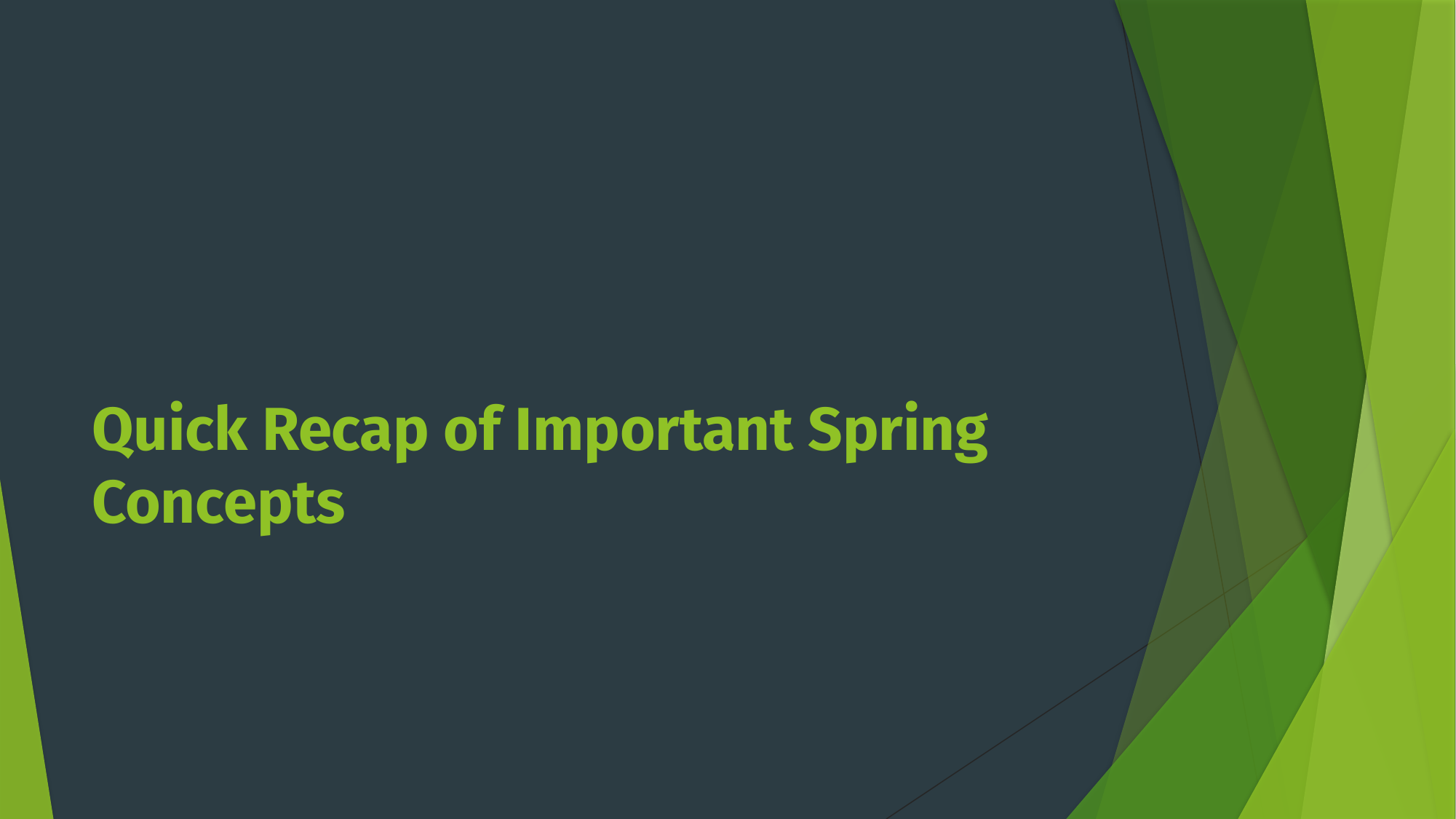

# Quick Recap of Important Spring Concepts